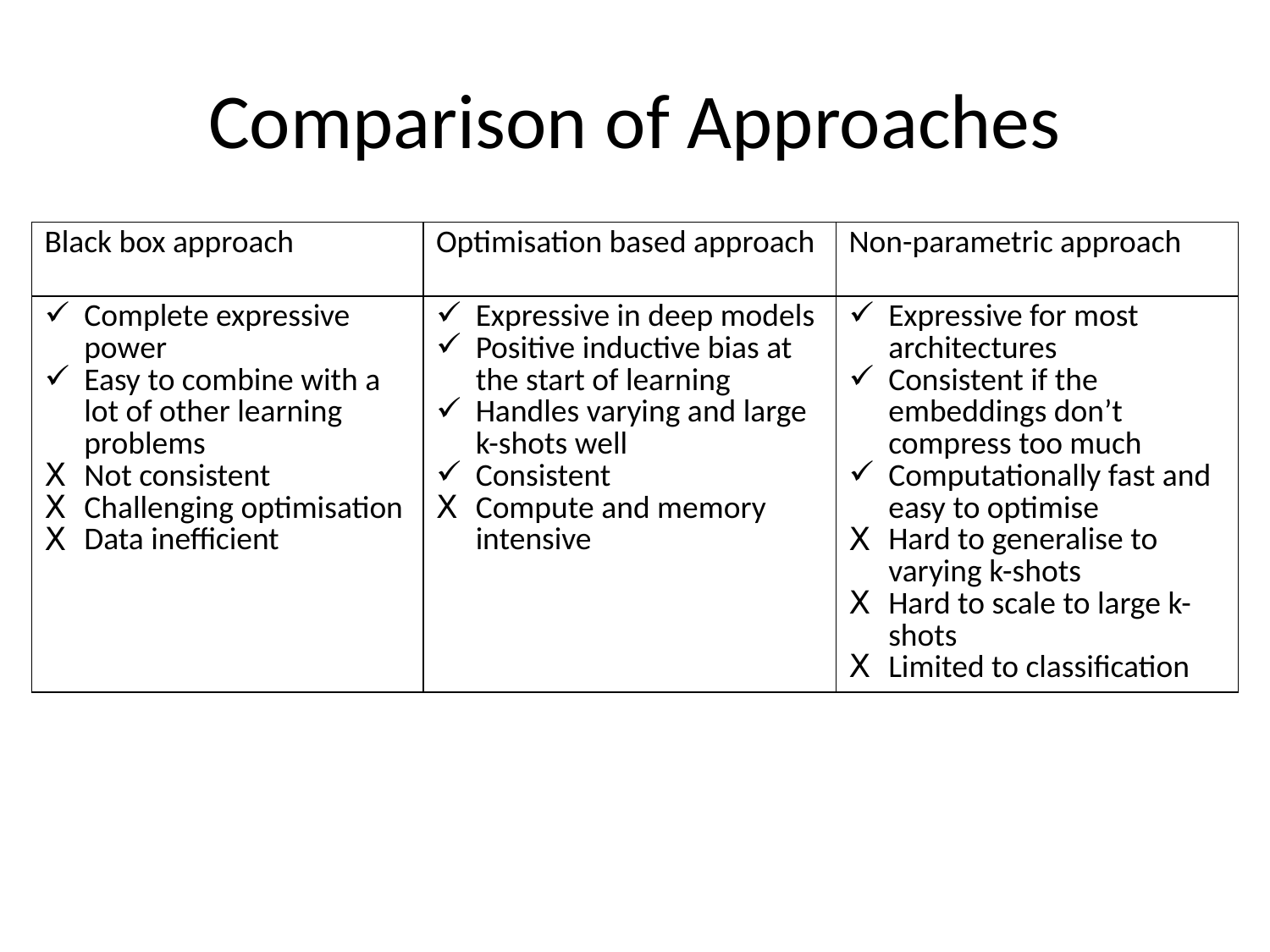

# Comparison of Approaches
| Black box approach | Optimisation based approach | Non-parametric approach |
| --- | --- | --- |
| Complete expressive power Easy to combine with a lot of other learning problems Not consistent Challenging optimisation Data inefficient | Expressive in deep models Positive inductive bias at the start of learning Handles varying and large k-shots well Consistent Compute and memory intensive | Expressive for most architectures Consistent if the embeddings don’t compress too much Computationally fast and easy to optimise Hard to generalise to varying k-shots Hard to scale to large k-shots Limited to classification |